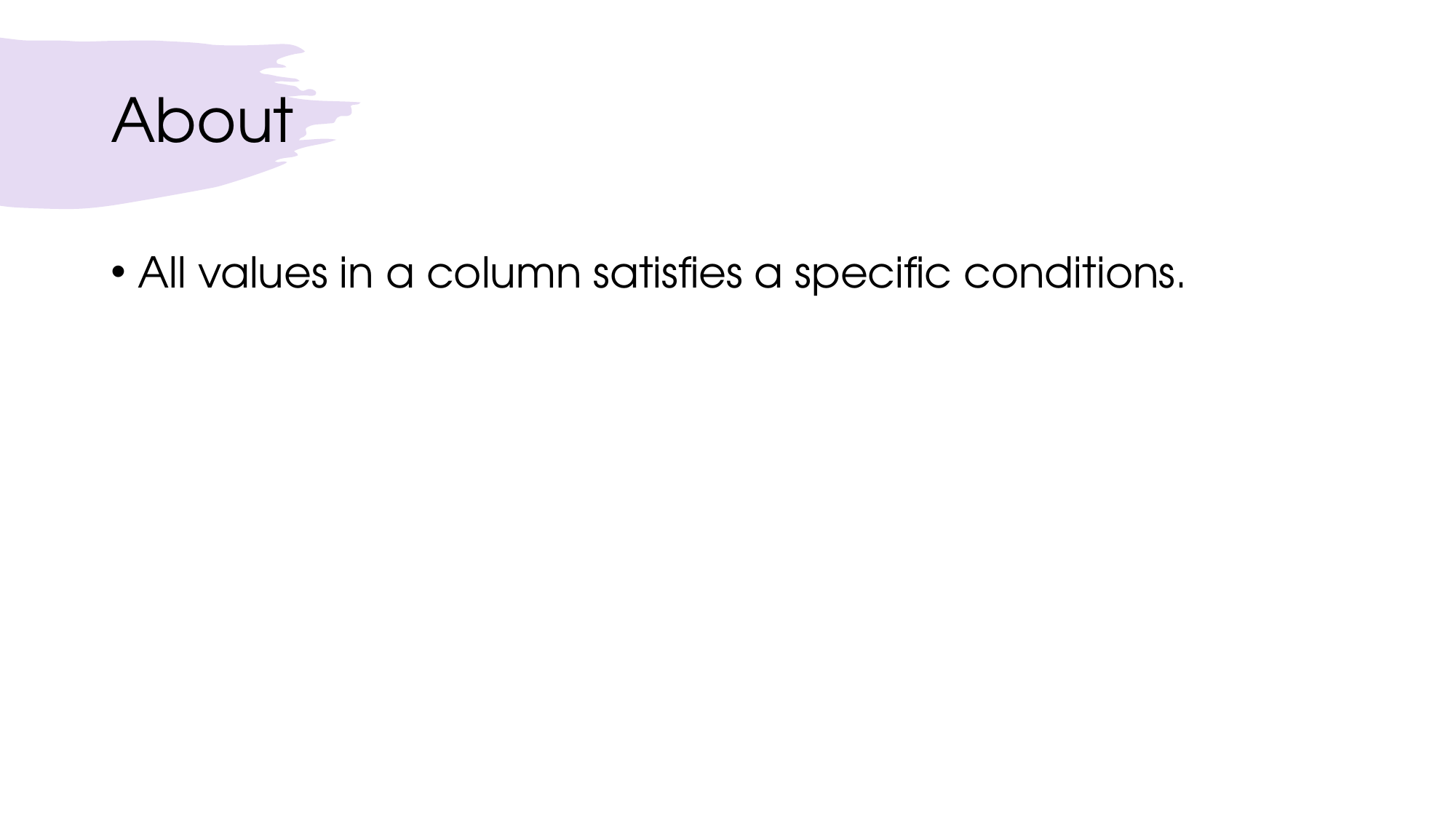

# About
All values in a column satisfies a specific conditions.